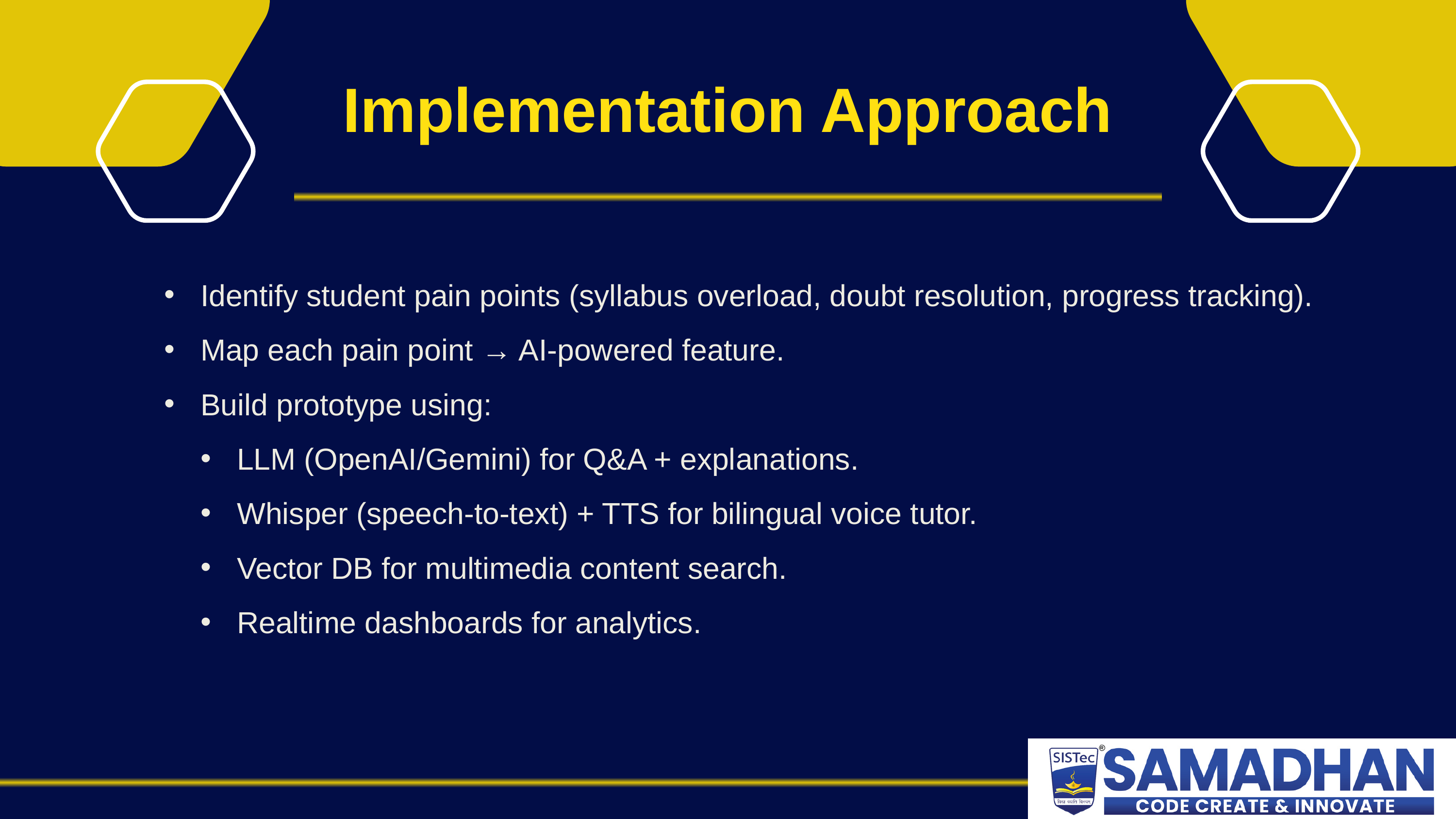

Implementation Approach

Identify student pain points (syllabus overload, doubt resolution, progress tracking).
Map each pain point → AI-powered feature.
Build prototype using:
LLM (OpenAI/Gemini) for Q&A + explanations.
Whisper (speech-to-text) + TTS for bilingual voice tutor.
Vector DB for multimedia content search.
Realtime dashboards for analytics.